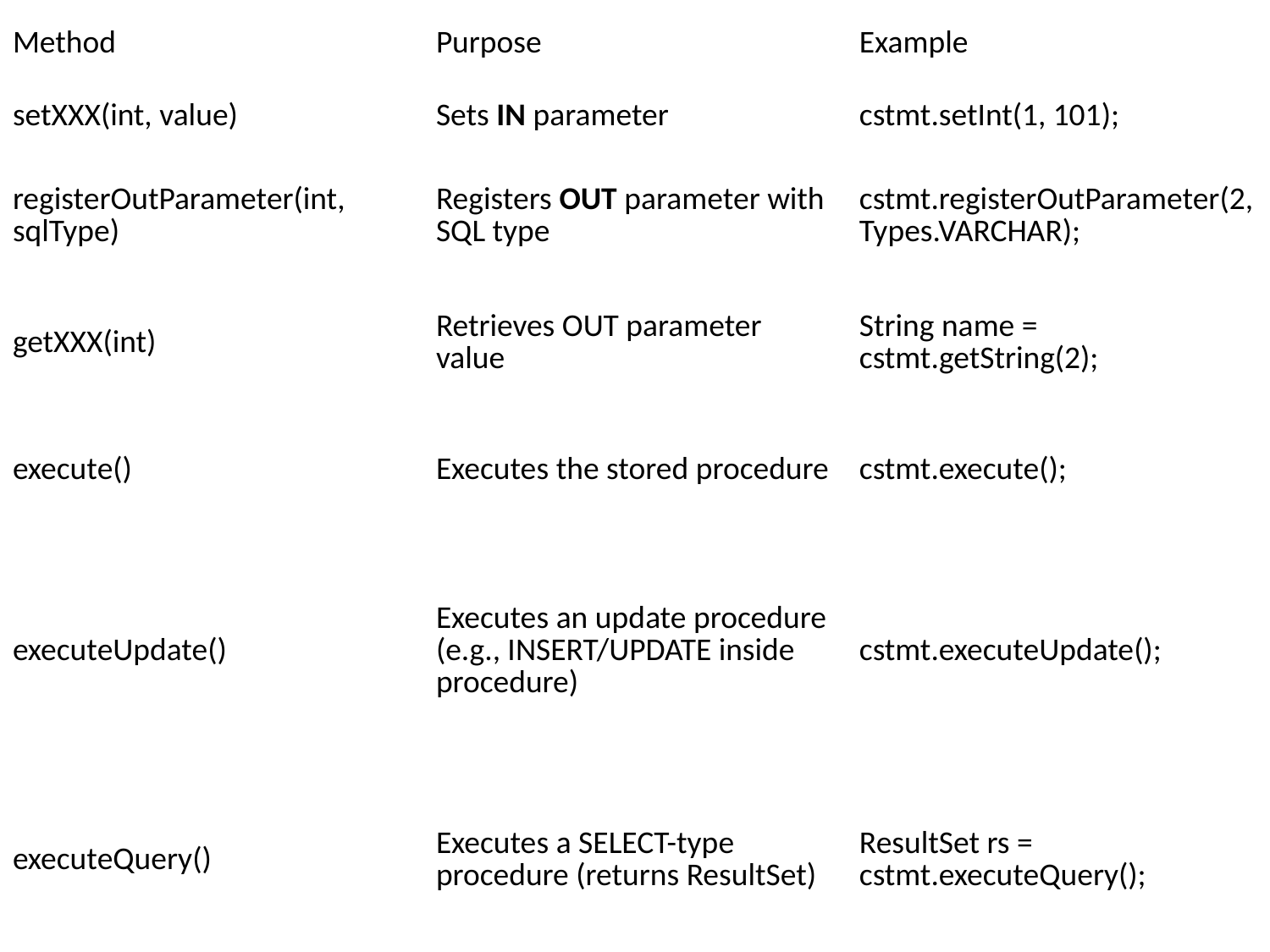

| Method | Purpose | Example |
| --- | --- | --- |
| setXXX(int, value) | Sets IN parameter | cstmt.setInt(1, 101); |
| registerOutParameter(int, sqlType) | Registers OUT parameter with SQL type | cstmt.registerOutParameter(2, Types.VARCHAR); |
| getXXX(int) | Retrieves OUT parameter value | String name = cstmt.getString(2); |
| execute() | Executes the stored procedure | cstmt.execute(); |
| executeUpdate() | Executes an update procedure (e.g., INSERT/UPDATE inside procedure) | cstmt.executeUpdate(); |
| executeQuery() | Executes a SELECT-type procedure (returns ResultSet) | ResultSet rs = cstmt.executeQuery(); |